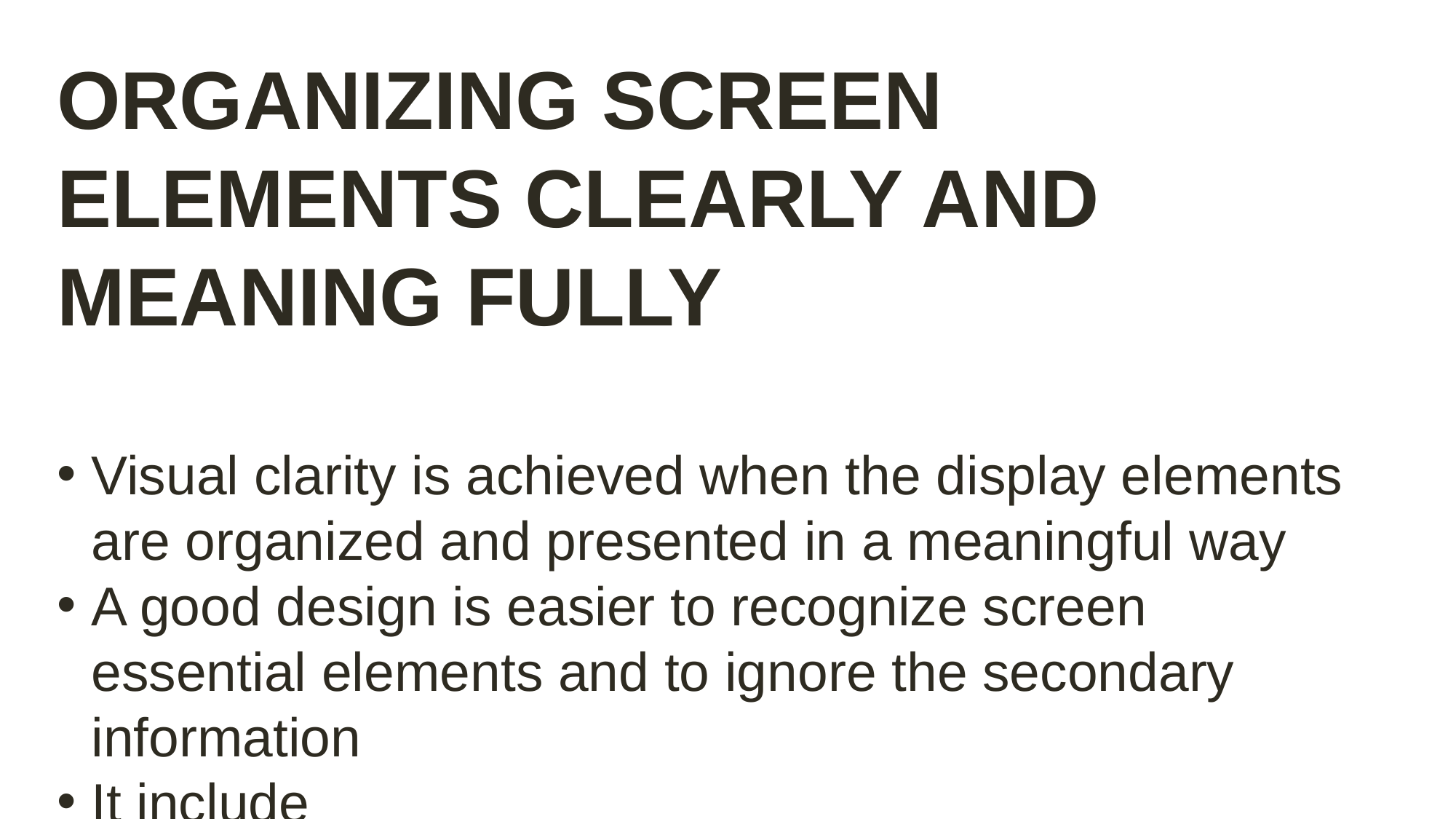

ORGANIZING SCREEN ELEMENTS CLEARLY AND MEANING FULLY

Visual clarity is achieved when the display elements are organized and presented in a meaningful way
A good design is easier to recognize screen essential elements and to ignore the secondary information
It include
Consistency in design
Visually pleasing composition